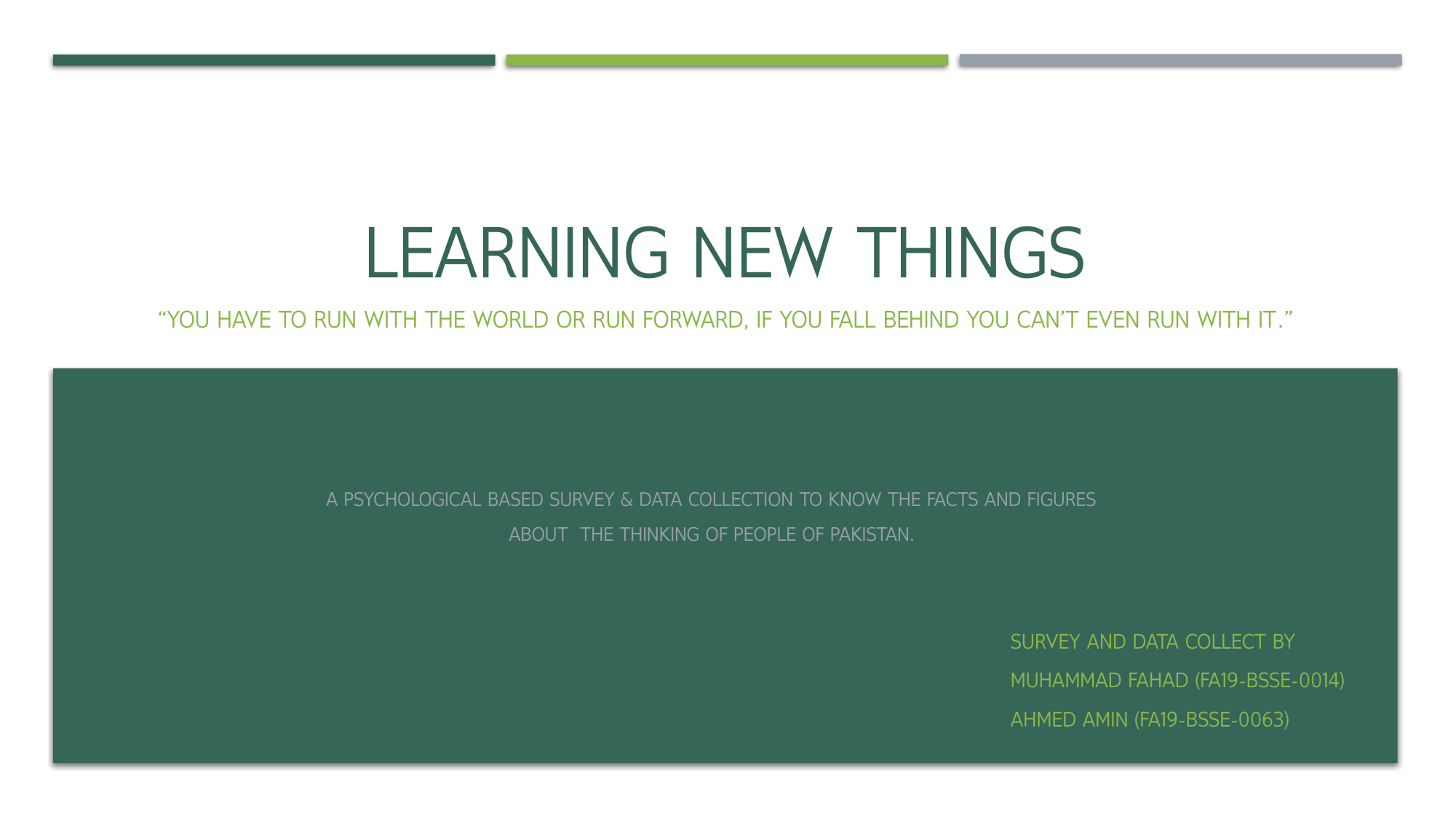

# Learning new things
“you have to run with the world or run forward, if you fall behind you can’t even run with it.”
A Psychological based survey & data collection to know the facts and figures
About  the thinking of people of Pakistan.
Survey and data collect by
Muhammad Fahad (FA19-BSSE-0014)
Ahmed Amin (FA19-BSSE-0063)